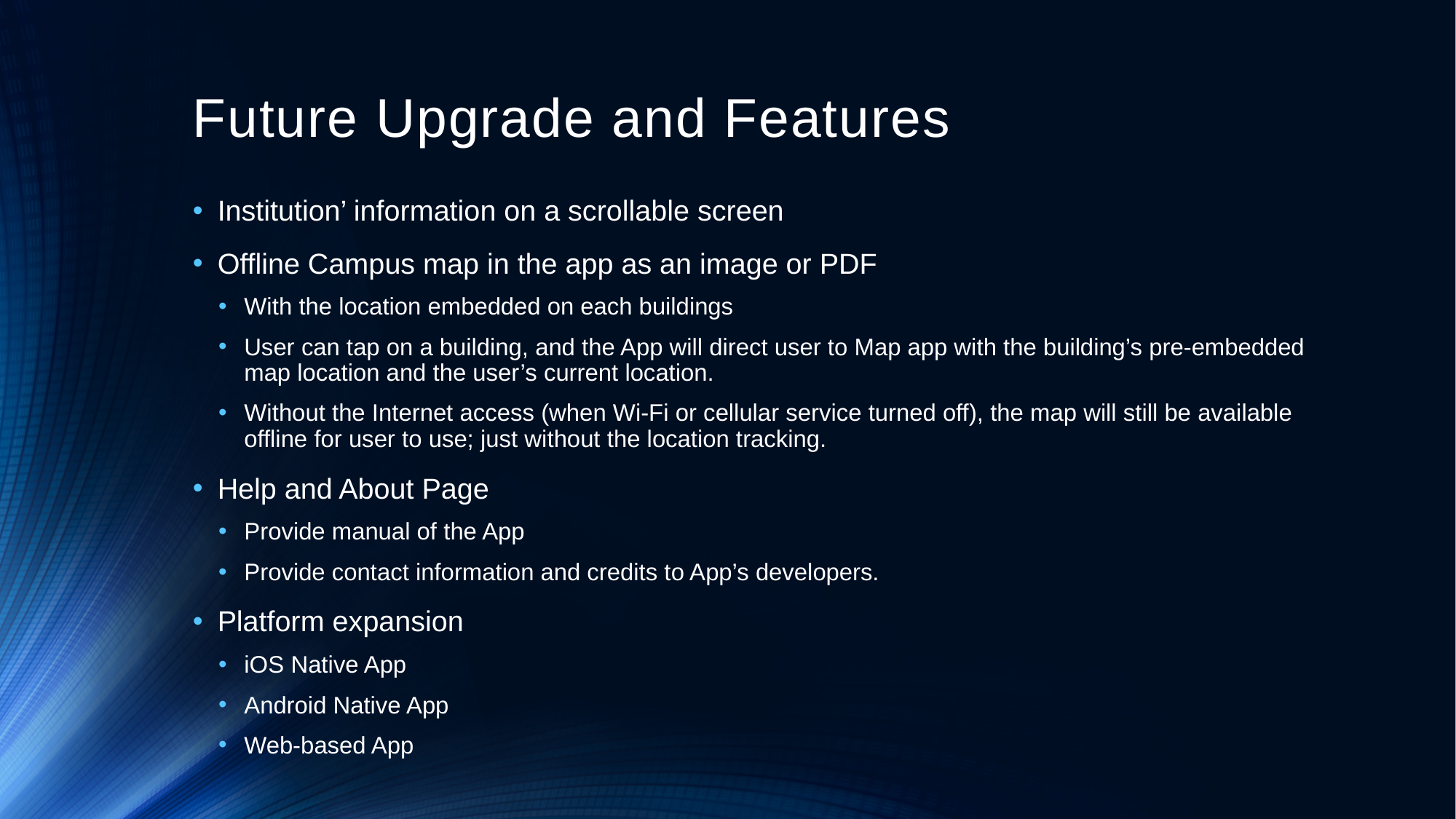

# Future Upgrade and Features
Institution’ information on a scrollable screen
Offline Campus map in the app as an image or PDF
With the location embedded on each buildings
User can tap on a building, and the App will direct user to Map app with the building’s pre-embedded map location and the user’s current location.
Without the Internet access (when Wi-Fi or cellular service turned off), the map will still be available offline for user to use; just without the location tracking.
Help and About Page
Provide manual of the App
Provide contact information and credits to App’s developers.
Platform expansion
iOS Native App
Android Native App
Web-based App